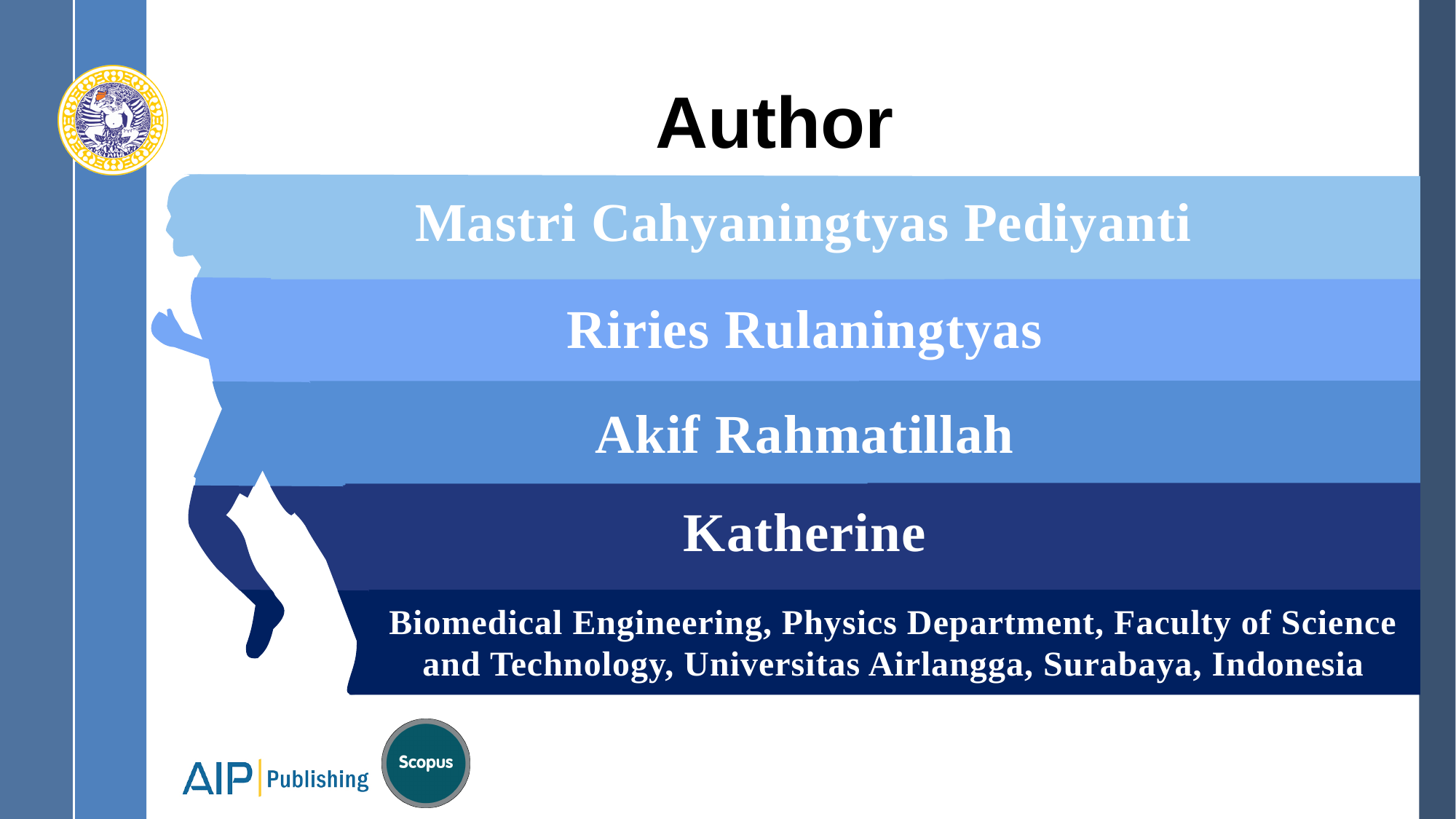

# Author
Mastri Cahyaningtyas Pediyanti

Riries Rulaningtyas

Akif Rahmatillah

Katherine

Biomedical Engineering, Physics Department, Faculty of Science and Technology, Universitas Airlangga, Surabaya, Indonesia